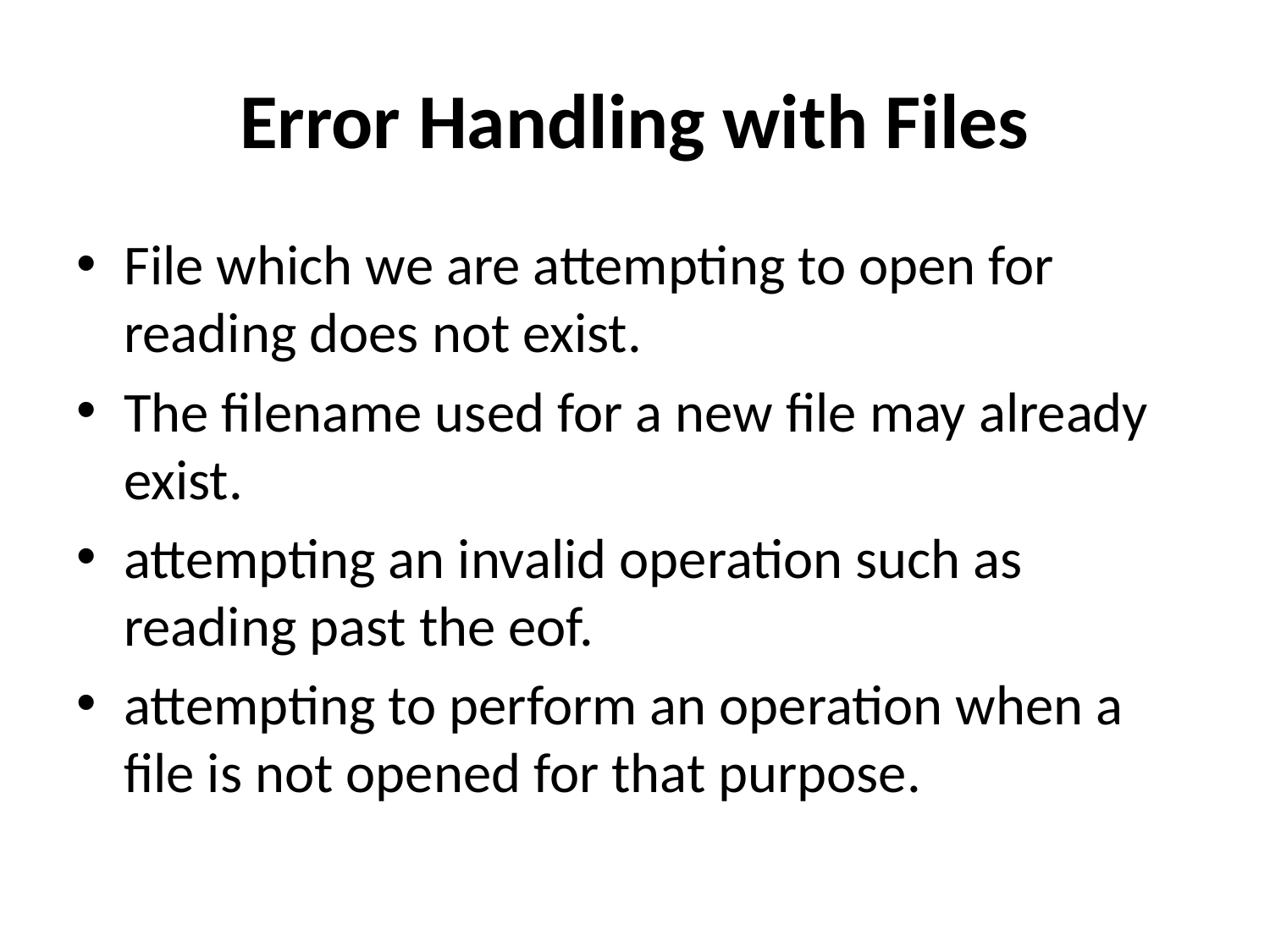

# Error Handling with Files
File which we are attempting to open for reading does not exist.
The filename used for a new file may already exist.
attempting an invalid operation such as reading past the eof.
attempting to perform an operation when a file is not opened for that purpose.